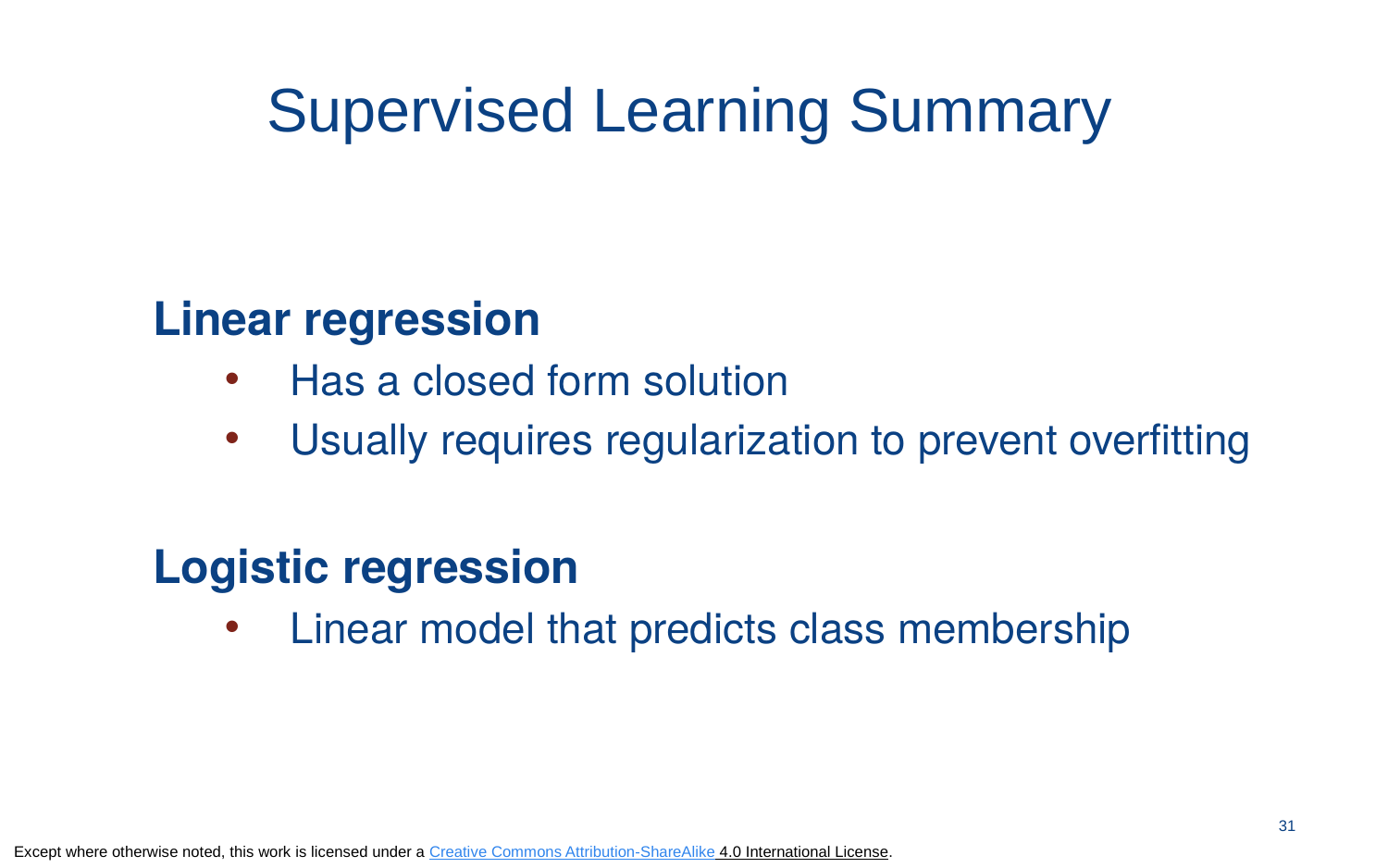

# Supervised Learning Summary
Linear regression
Has a closed form solution
Usually requires regularization to prevent overfitting

Logistic regression
Linear model that predicts class membership
31